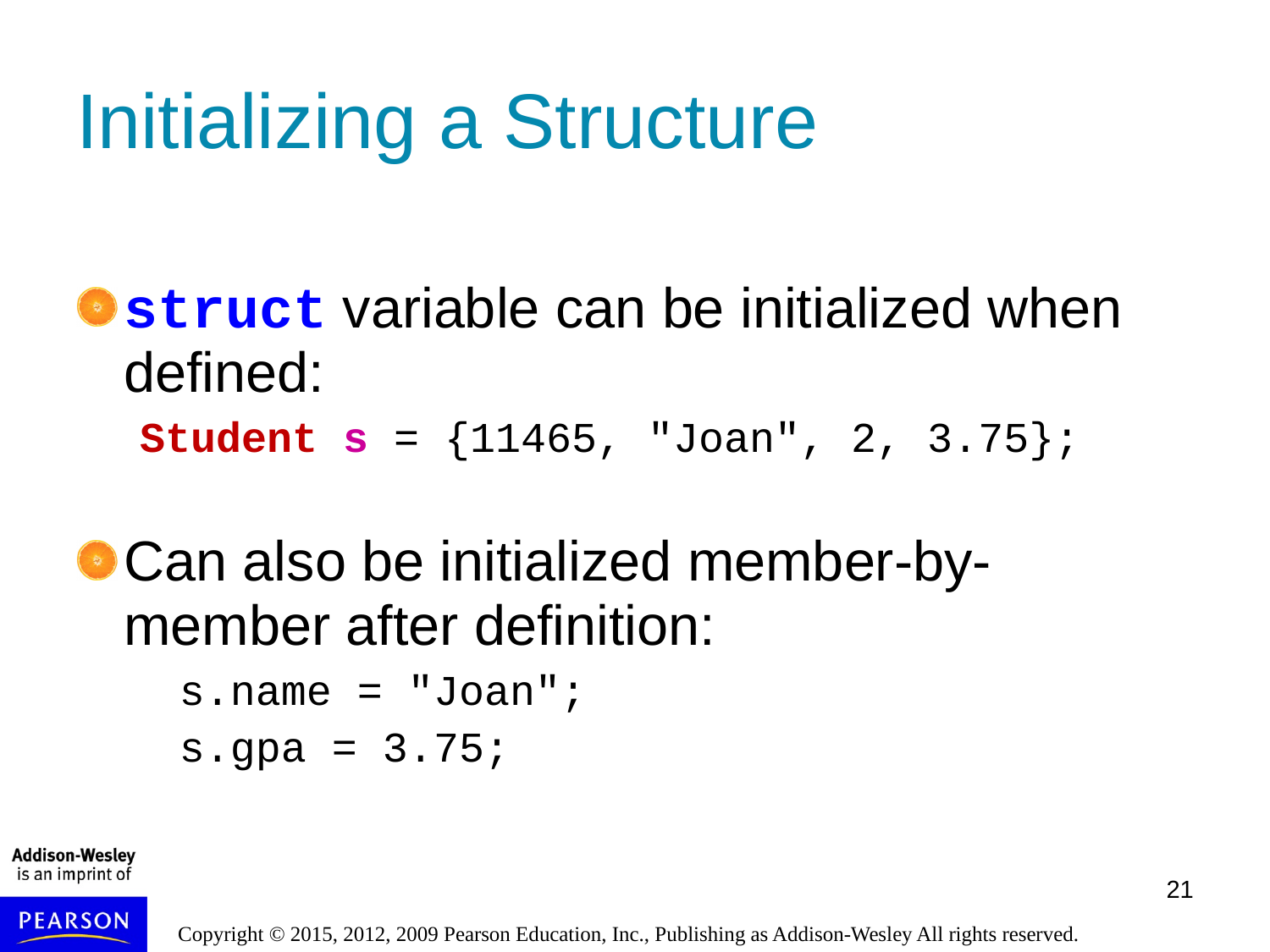

# Initializing a Structure
struct variable can be initialized when defined:
Student s = {11465, "Joan", 2, 3.75};

Can also be initialized member-by-member after definition:
	s.name = "Joan";
	s.gpa = 3.75;
21